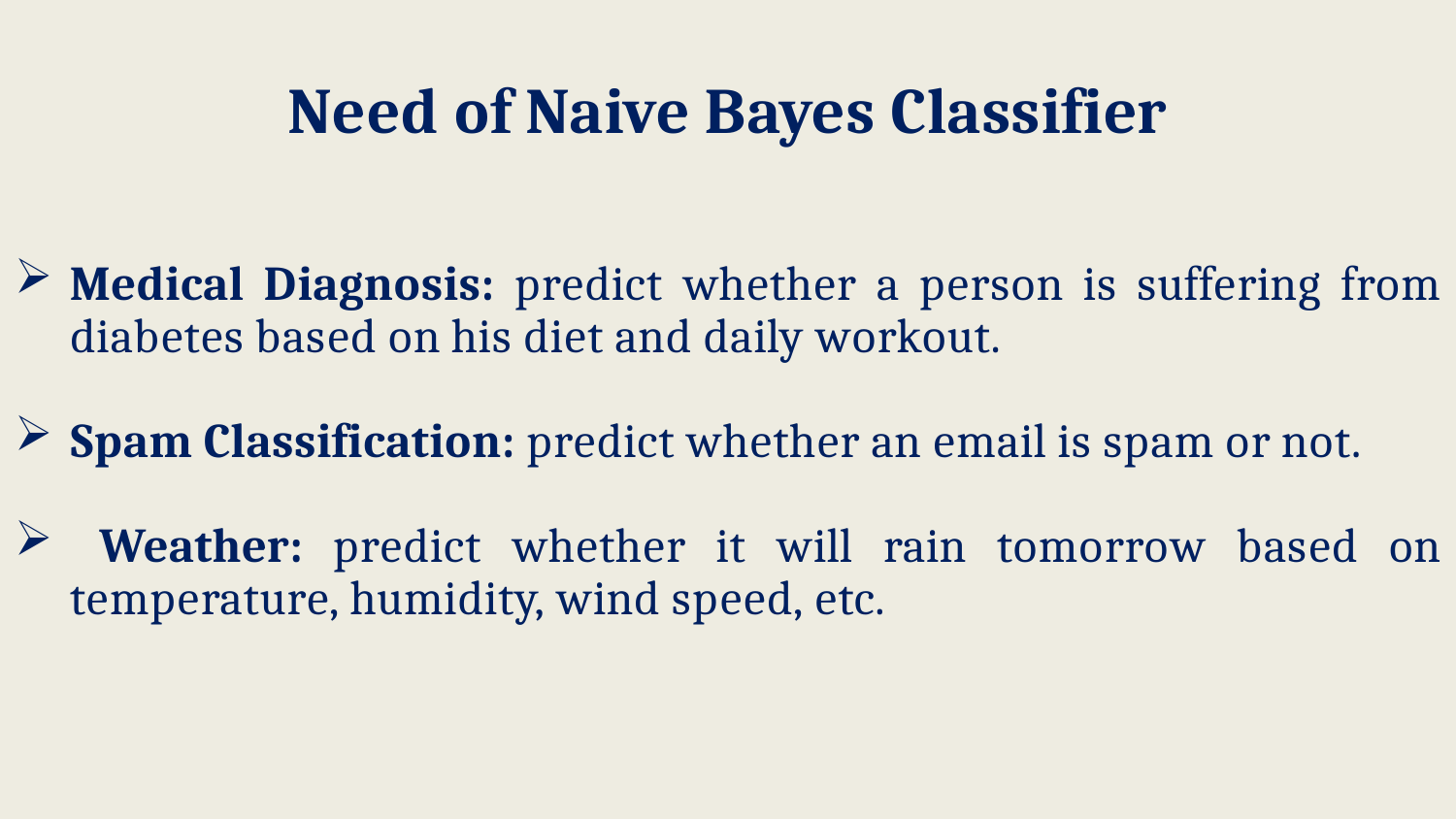

# Need of Naive Bayes Classifier
Medical Diagnosis: predict whether a person is suffering from diabetes based on his diet and daily workout.

Spam Classification: predict whether an email is spam or not.

 Weather: predict whether it will rain tomorrow based on temperature, humidity, wind speed, etc.